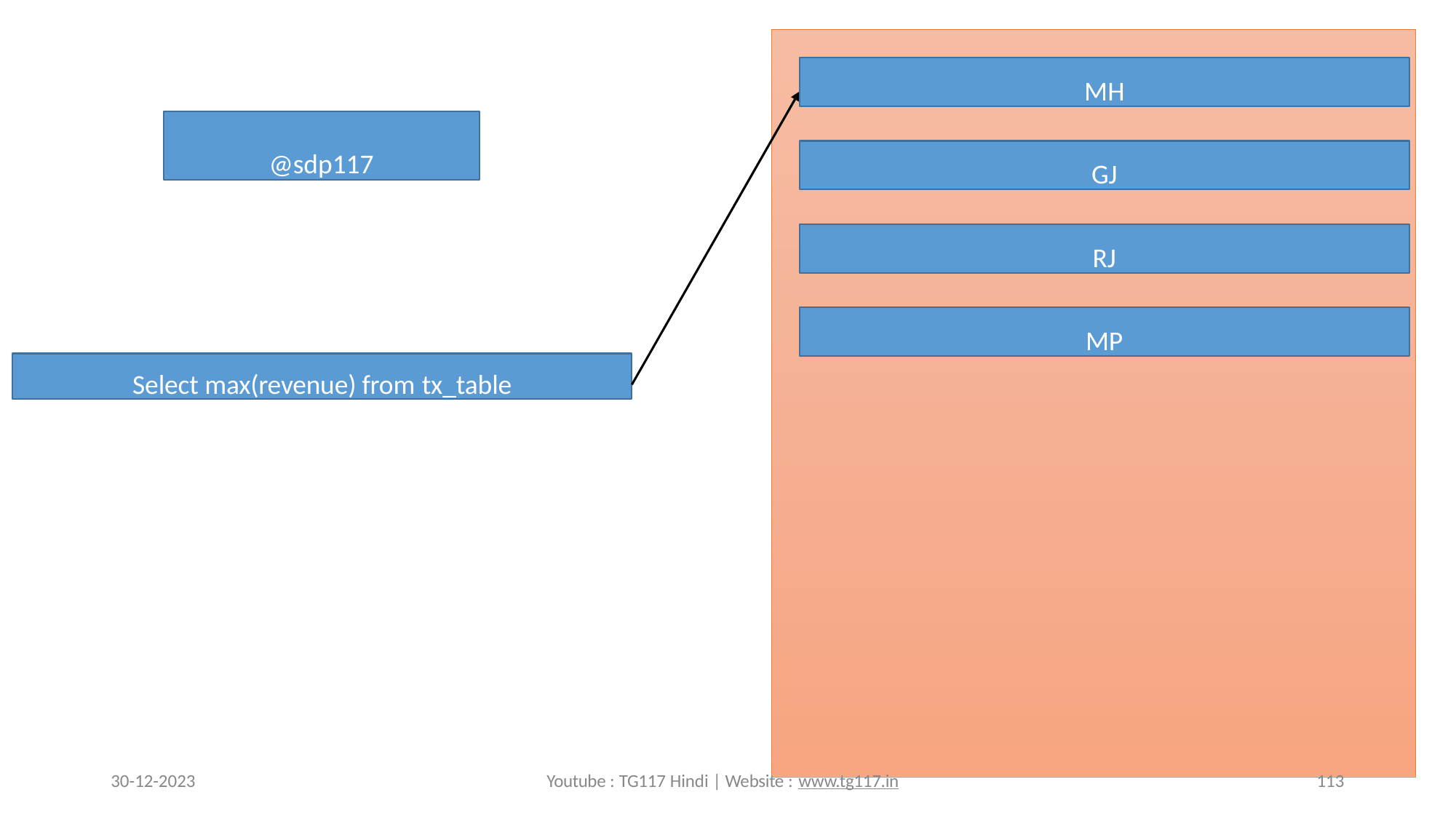

MH

@sdp117
GJ
RJ
MP
Select max(revenue) from tx_table
30-12-2023
Youtube : TG117 Hindi | Website : www.tg117.in
113